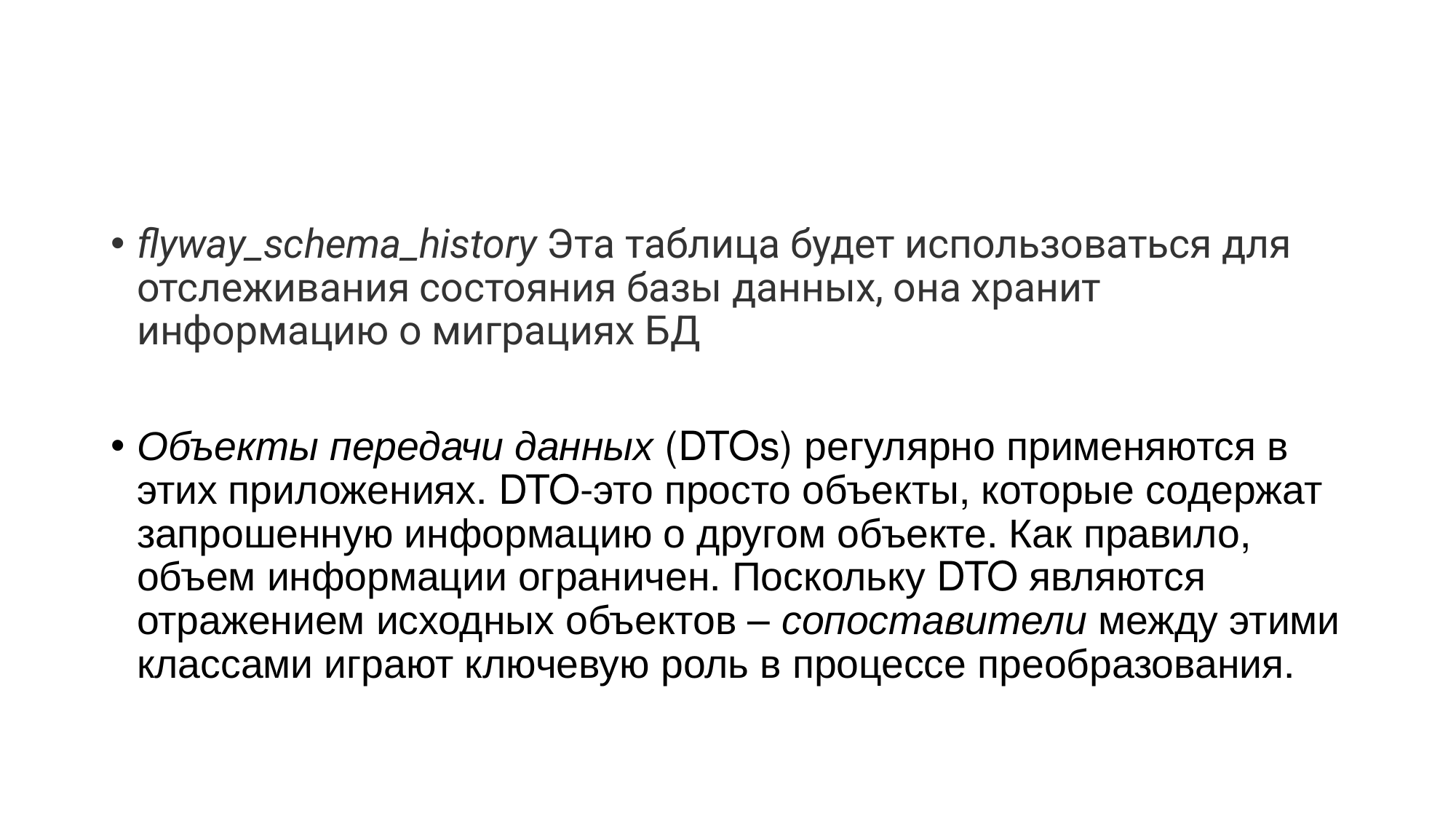

#
flyway_schema_history Эта таблица будет использоваться для отслеживания состояния базы данных, она хранит информацию о миграциях БД

Объекты передачи данных (DTOs) регулярно применяются в этих приложениях. DTO-это просто объекты, которые содержат запрошенную информацию о другом объекте. Как правило, объем информации ограничен. Поскольку DTO являются отражением исходных объектов – сопоставители между этими классами играют ключевую роль в процессе преобразования.